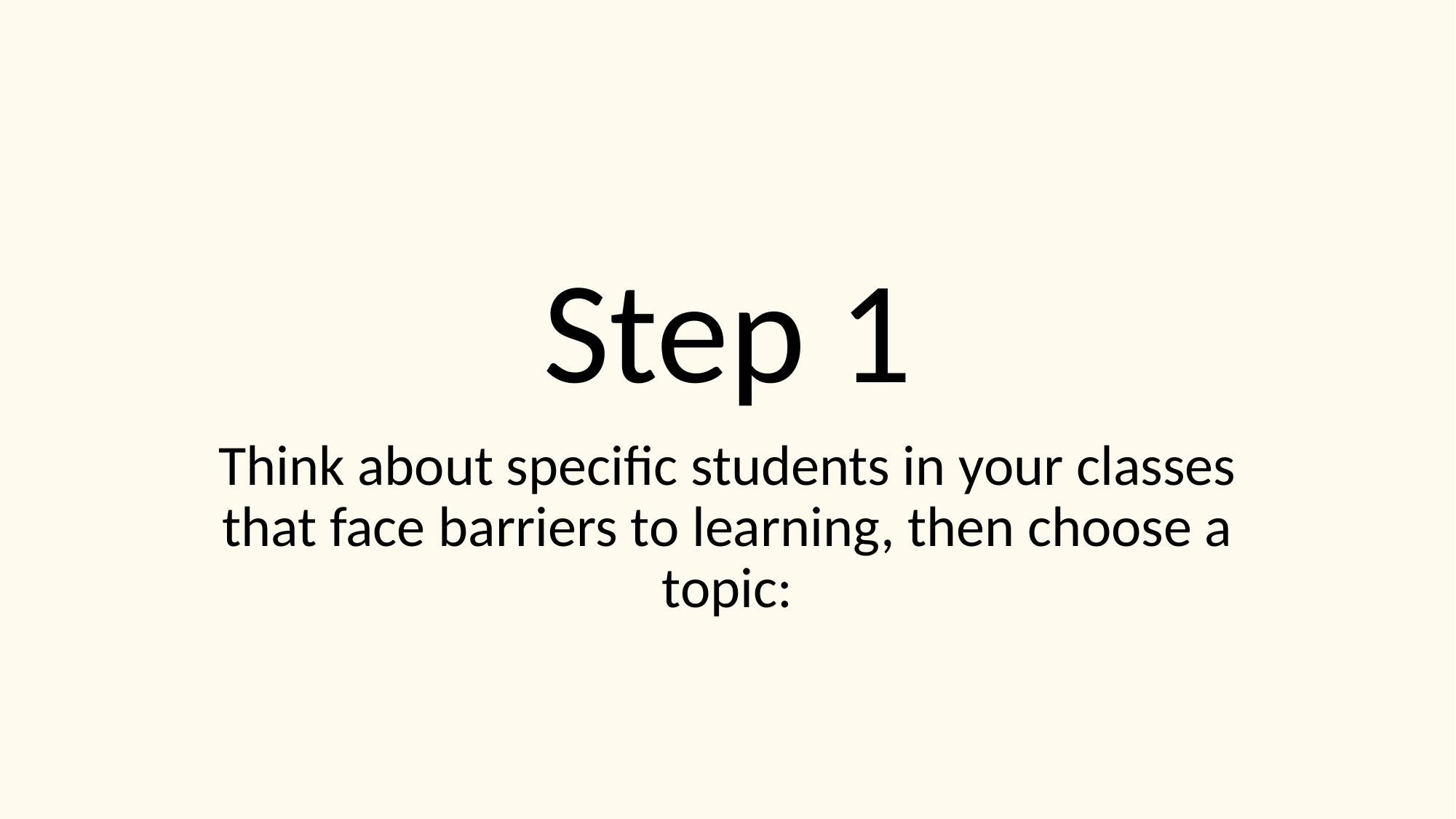

# Step 1
Think about specific students in your classes that face barriers to learning, then choose a topic: